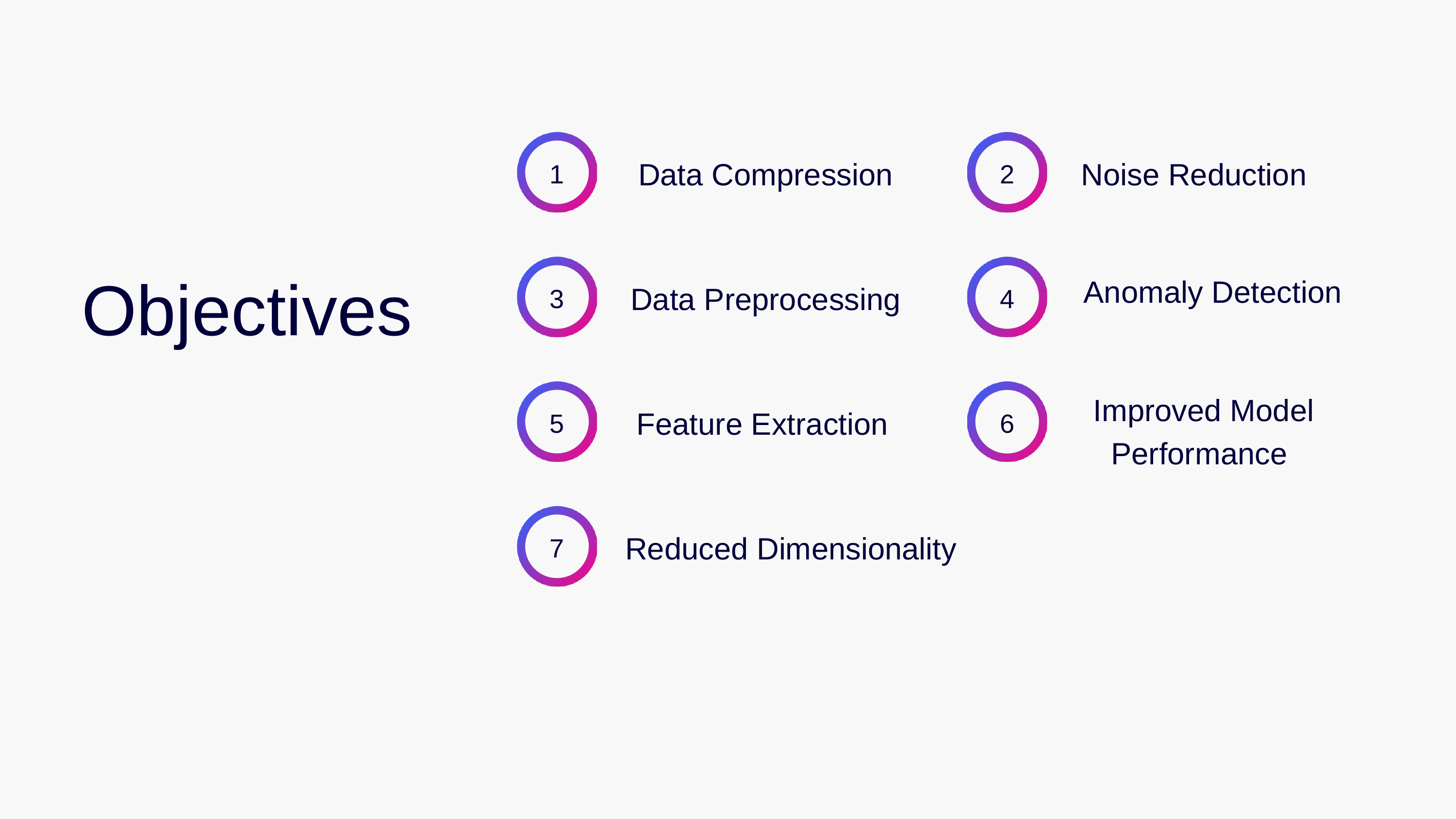

1

2
  Data Compression
Noise Reduction

Objectives

3

4
Anomaly Detection
  Data Preprocessing

  Improved Model
Performance

5

6
 Feature Extraction

7
Reduced Dimensionality